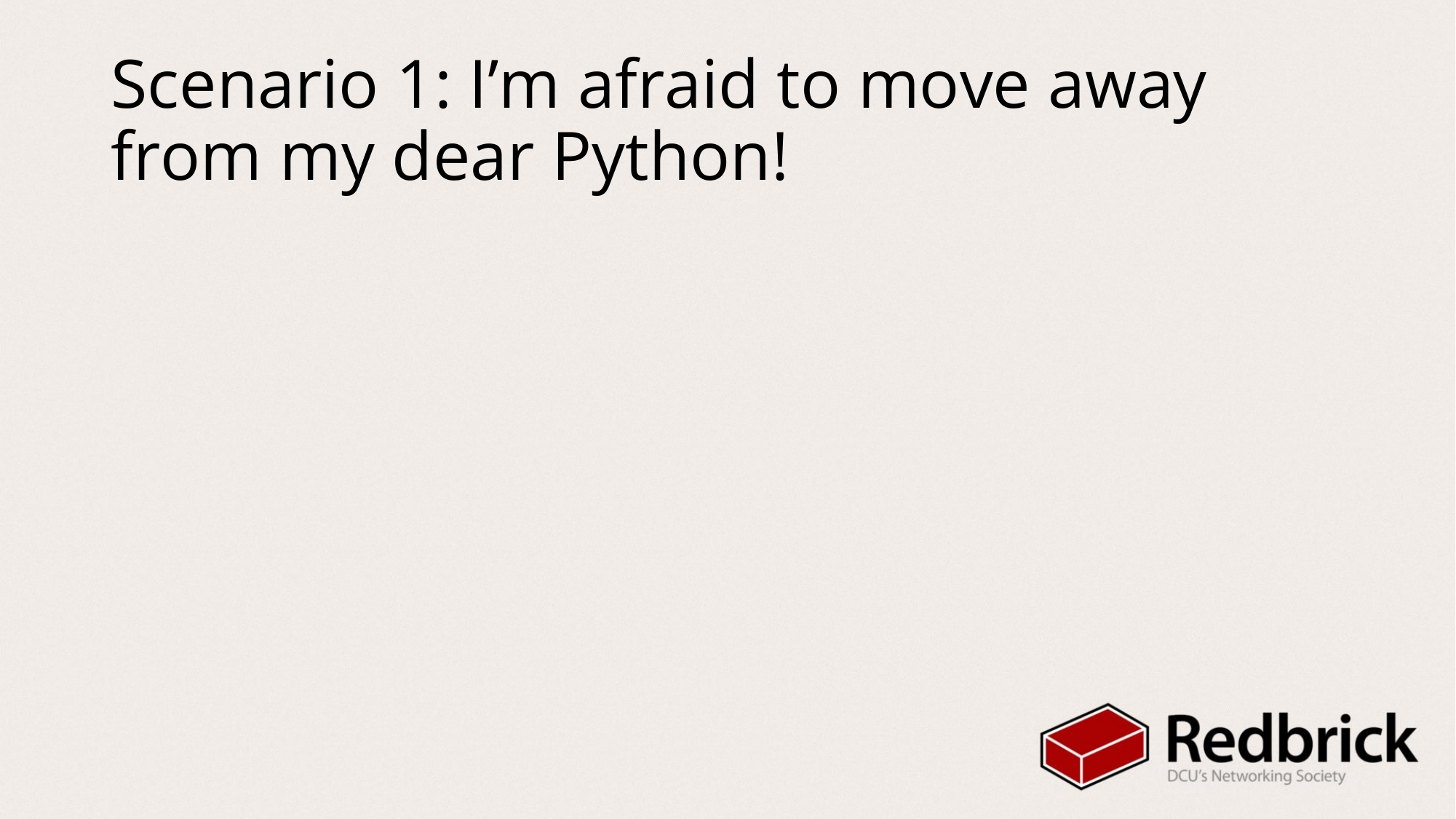

# Scenario 1: I’m afraid to move away from my dear Python!